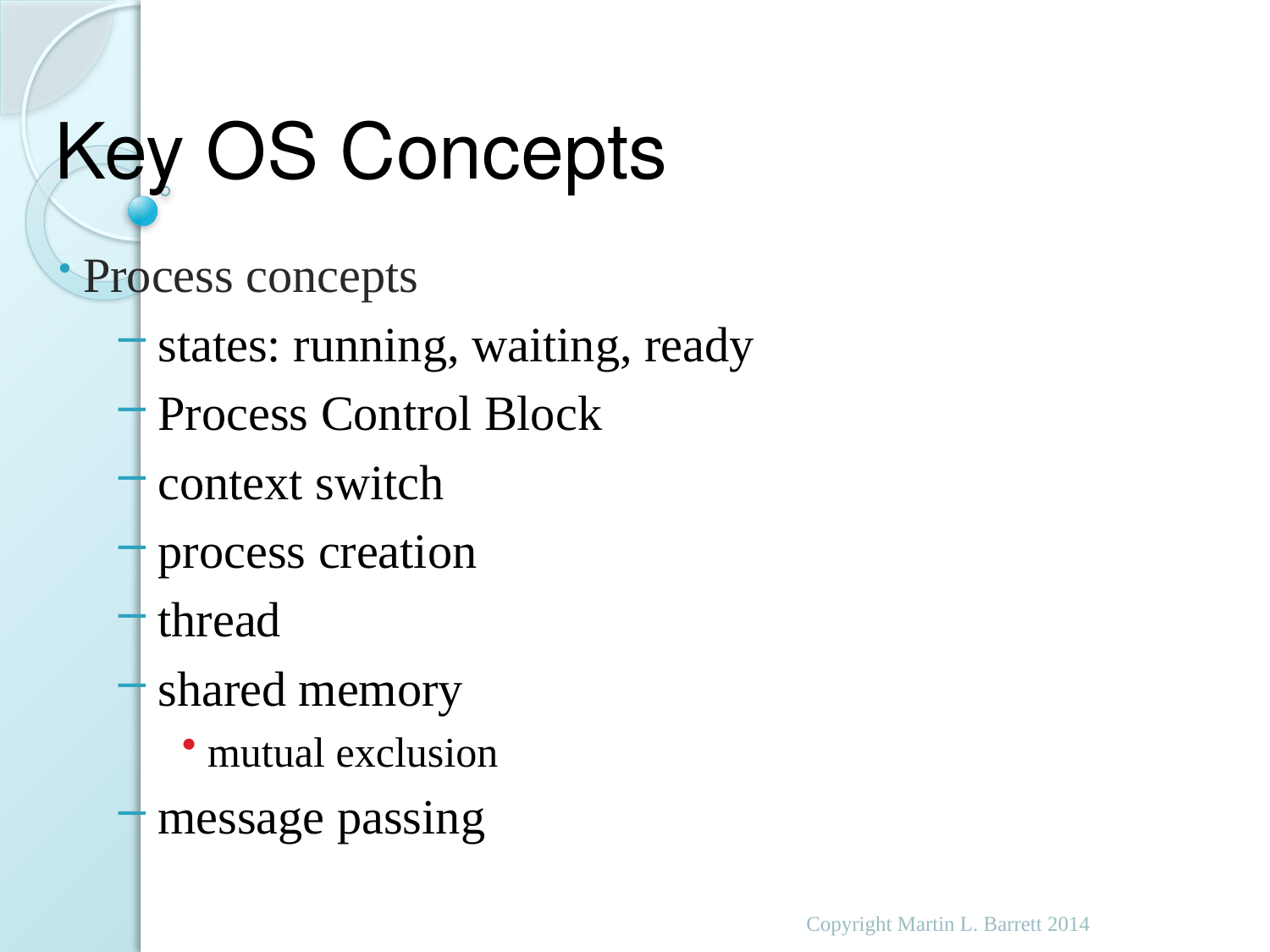

# Key OS Concepts
 Process concepts
 states: running, waiting, ready
 Process Control Block
 context switch
 process creation
 thread
 shared memory
 mutual exclusion
 message passing
Copyright Martin L. Barrett 2014